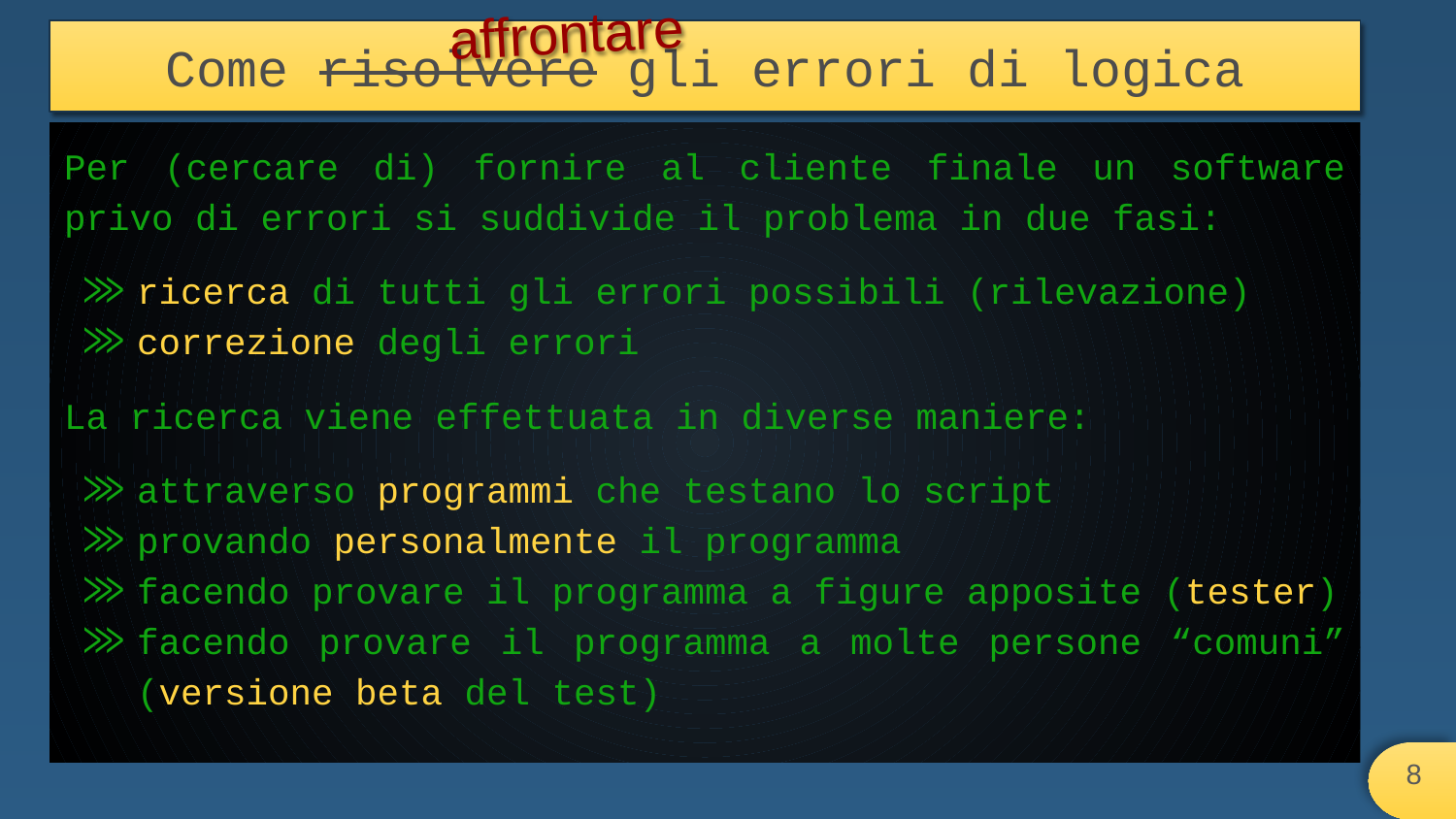

affrontare
# Come risolvere gli errori di logica
Per (cercare di) fornire al cliente finale un software privo di errori si suddivide il problema in due fasi:
ricerca di tutti gli errori possibili (rilevazione)
correzione degli errori
La ricerca viene effettuata in diverse maniere:
attraverso programmi che testano lo script
provando personalmente il programma
facendo provare il programma a figure apposite (tester)
facendo provare il programma a molte persone “comuni” (versione beta del test)
8